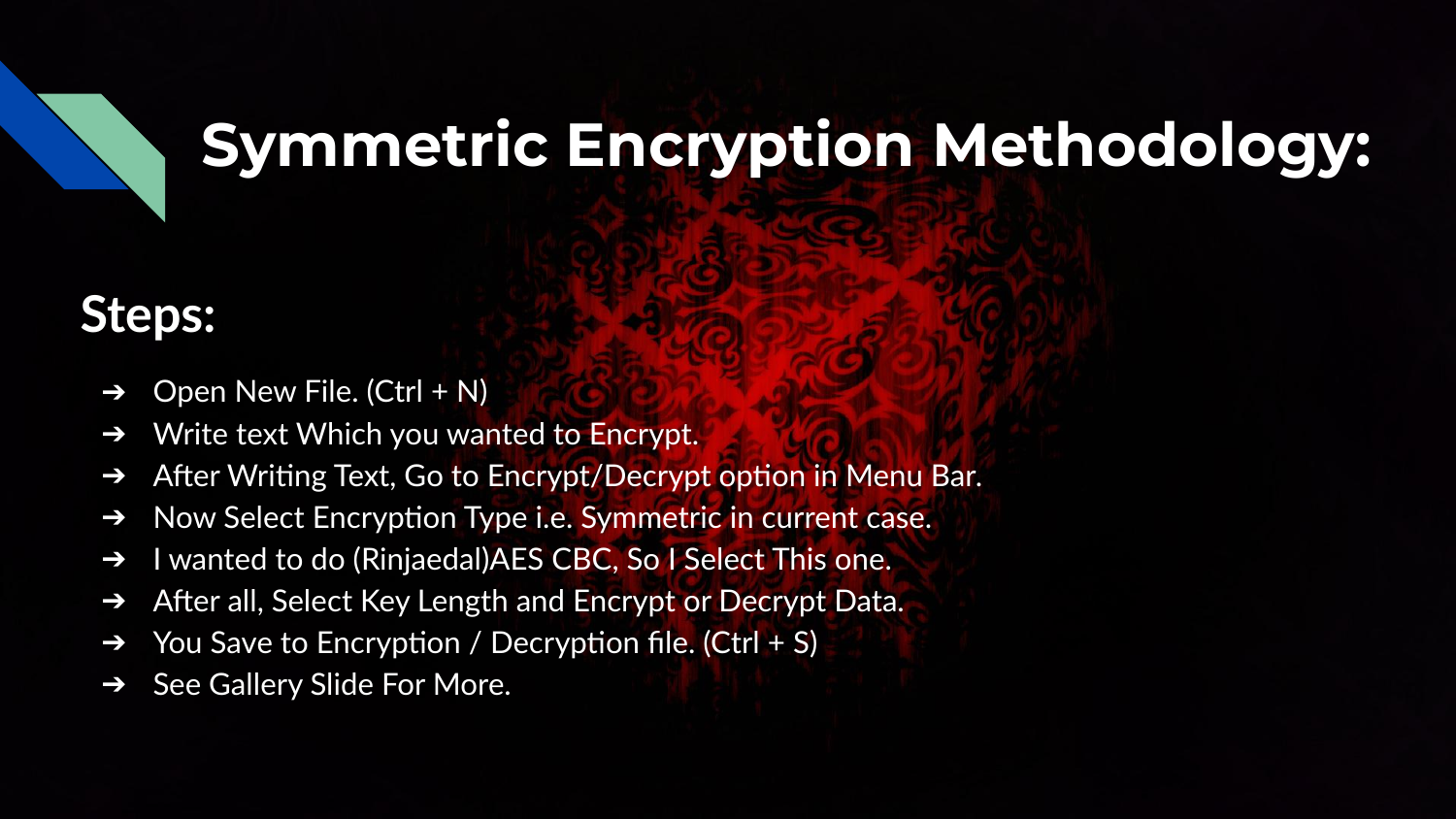

# Symmetric Encryption Methodology:
Steps:
Open New File. (Ctrl + N)
Write text Which you wanted to Encrypt.
After Writing Text, Go to Encrypt/Decrypt option in Menu Bar.
Now Select Encryption Type i.e. Symmetric in current case.
I wanted to do (Rinjaedal)AES CBC, So I Select This one.
After all, Select Key Length and Encrypt or Decrypt Data.
You Save to Encryption / Decryption file. (Ctrl + S)
See Gallery Slide For More.